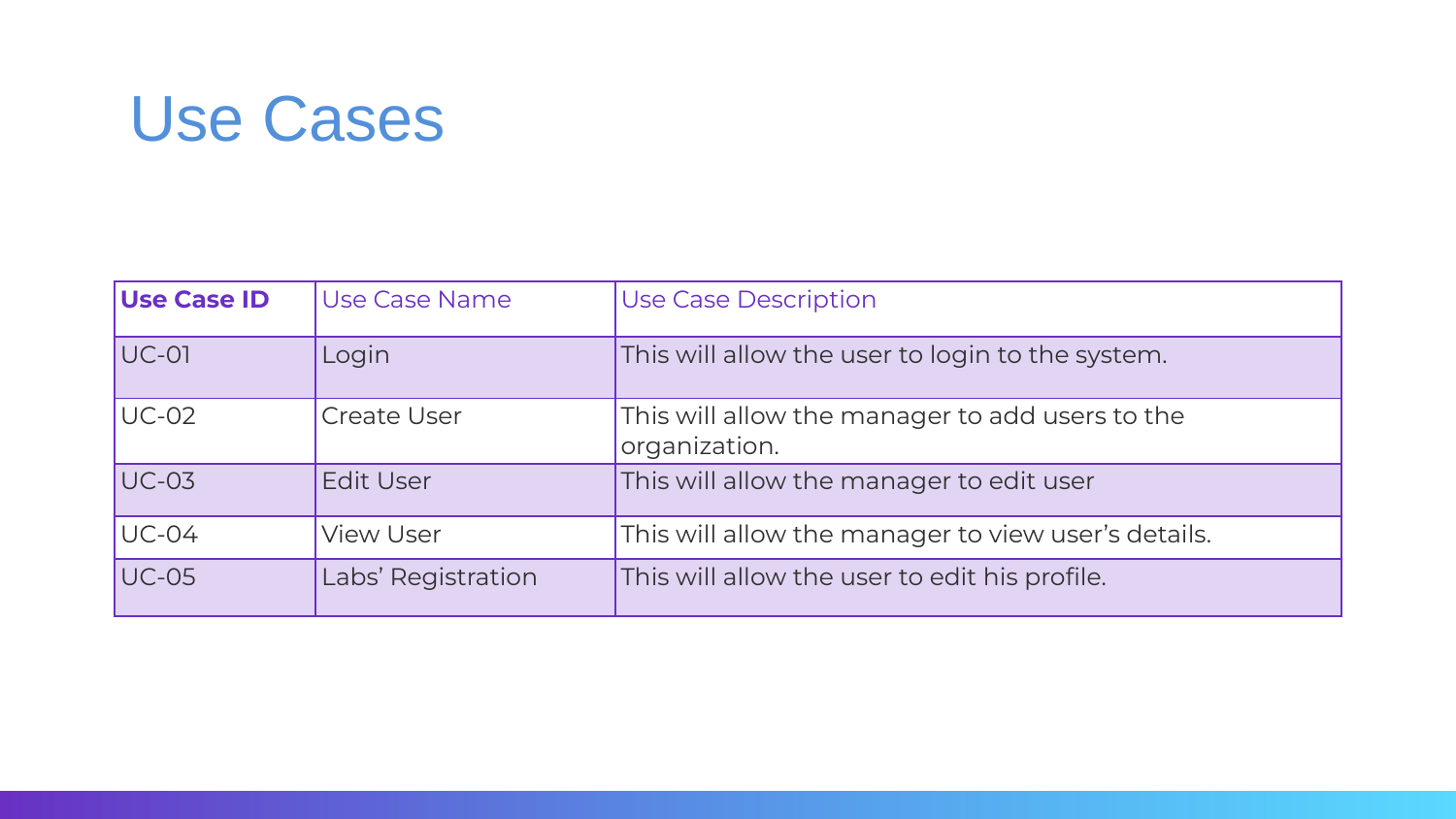

# Use Cases
| Use Case ID | Use Case Name | Use Case Description |
| --- | --- | --- |
| UC-01 | Login | This will allow the user to login to the system. |
| UC-02 | Create User | This will allow the manager to add users to the organization. |
| UC-03 | Edit User | This will allow the manager to edit user |
| UC-04 | View User | This will allow the manager to view user’s details. |
| UC-05 | Labs’ Registration | This will allow the user to edit his profile. |